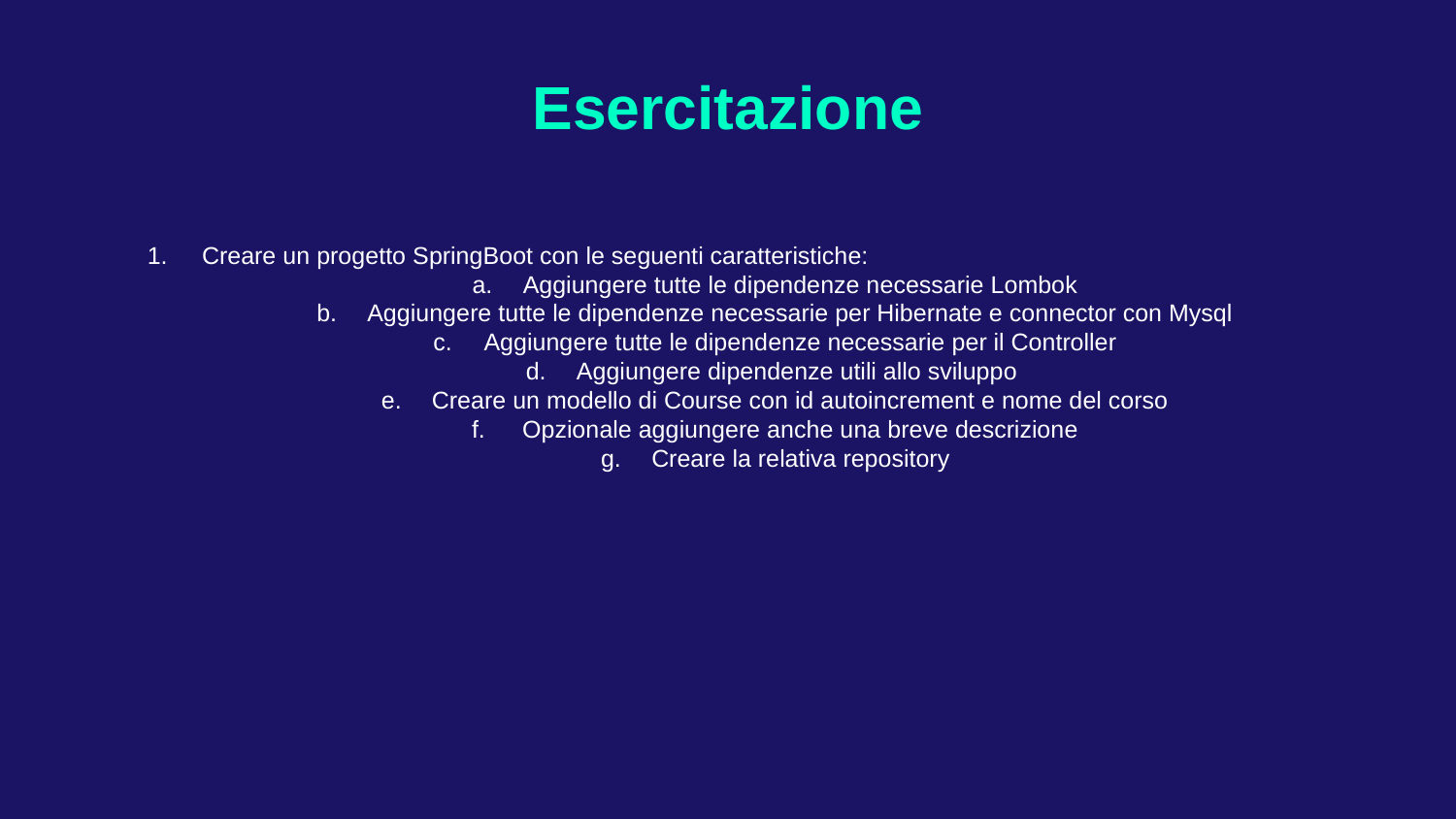

# Esercitazione
Creare un progetto SpringBoot con le seguenti caratteristiche:
Aggiungere tutte le dipendenze necessarie Lombok
Aggiungere tutte le dipendenze necessarie per Hibernate e connector con Mysql
Aggiungere tutte le dipendenze necessarie per il Controller
Aggiungere dipendenze utili allo sviluppo
Creare un modello di Course con id autoincrement e nome del corso
Opzionale aggiungere anche una breve descrizione
Creare la relativa repository